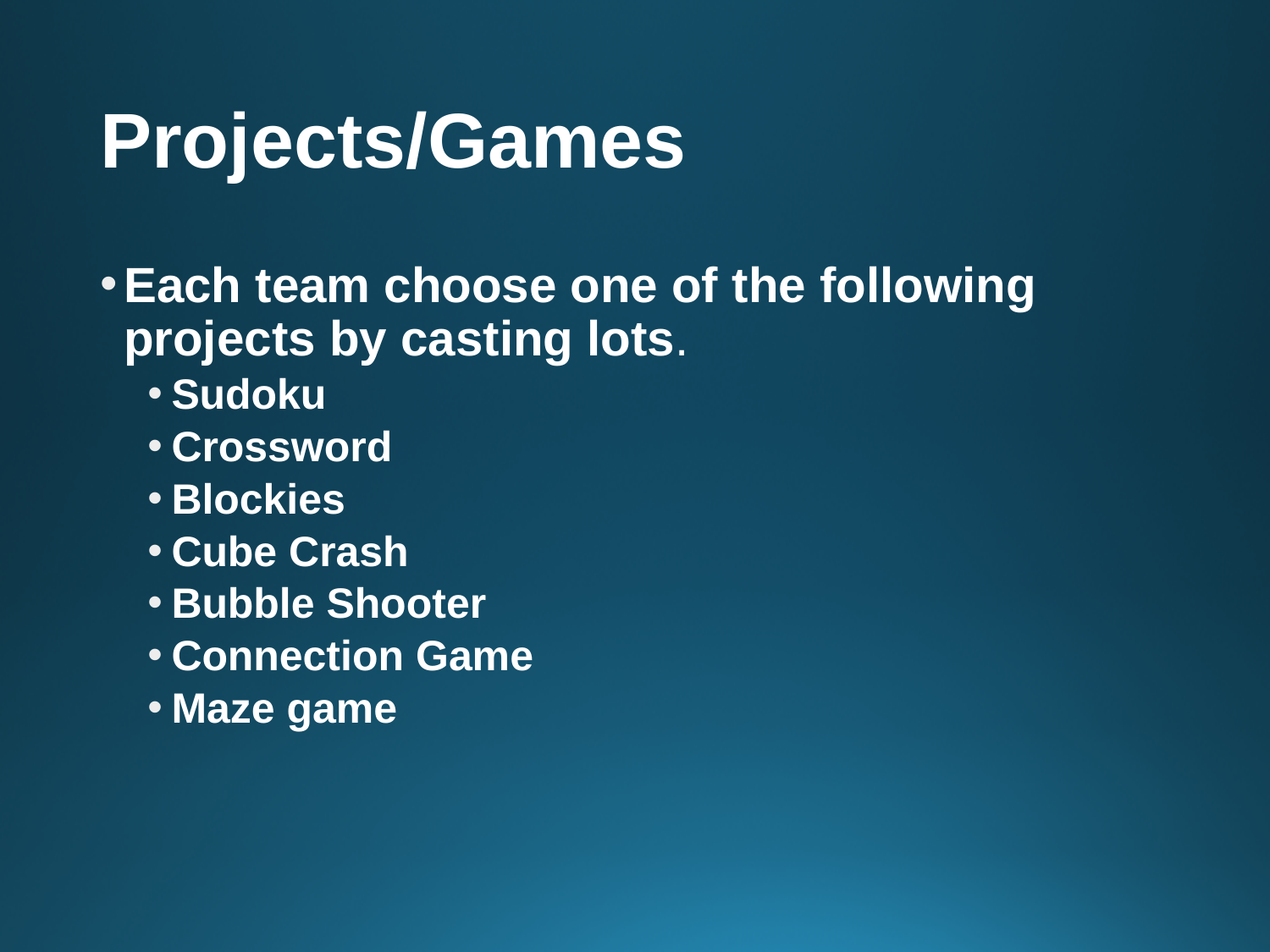

# Projects/Games
Each team choose one of the following projects by casting lots.
Sudoku
Crossword
Blockies
Cube Crash
Bubble Shooter
Connection Game
Maze game